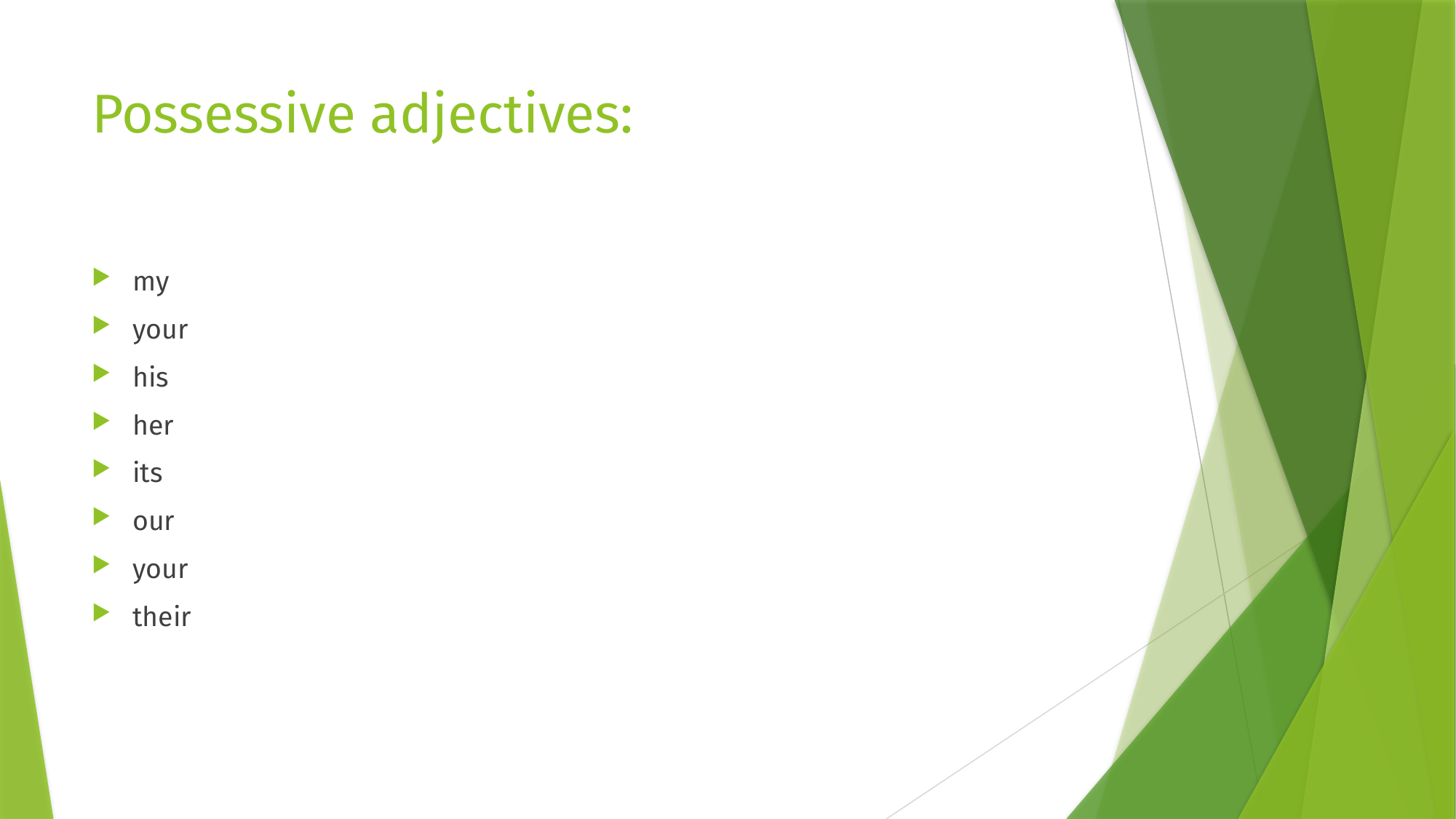

# Possessive adjectives:
my
your
his
her
its
our
your
their